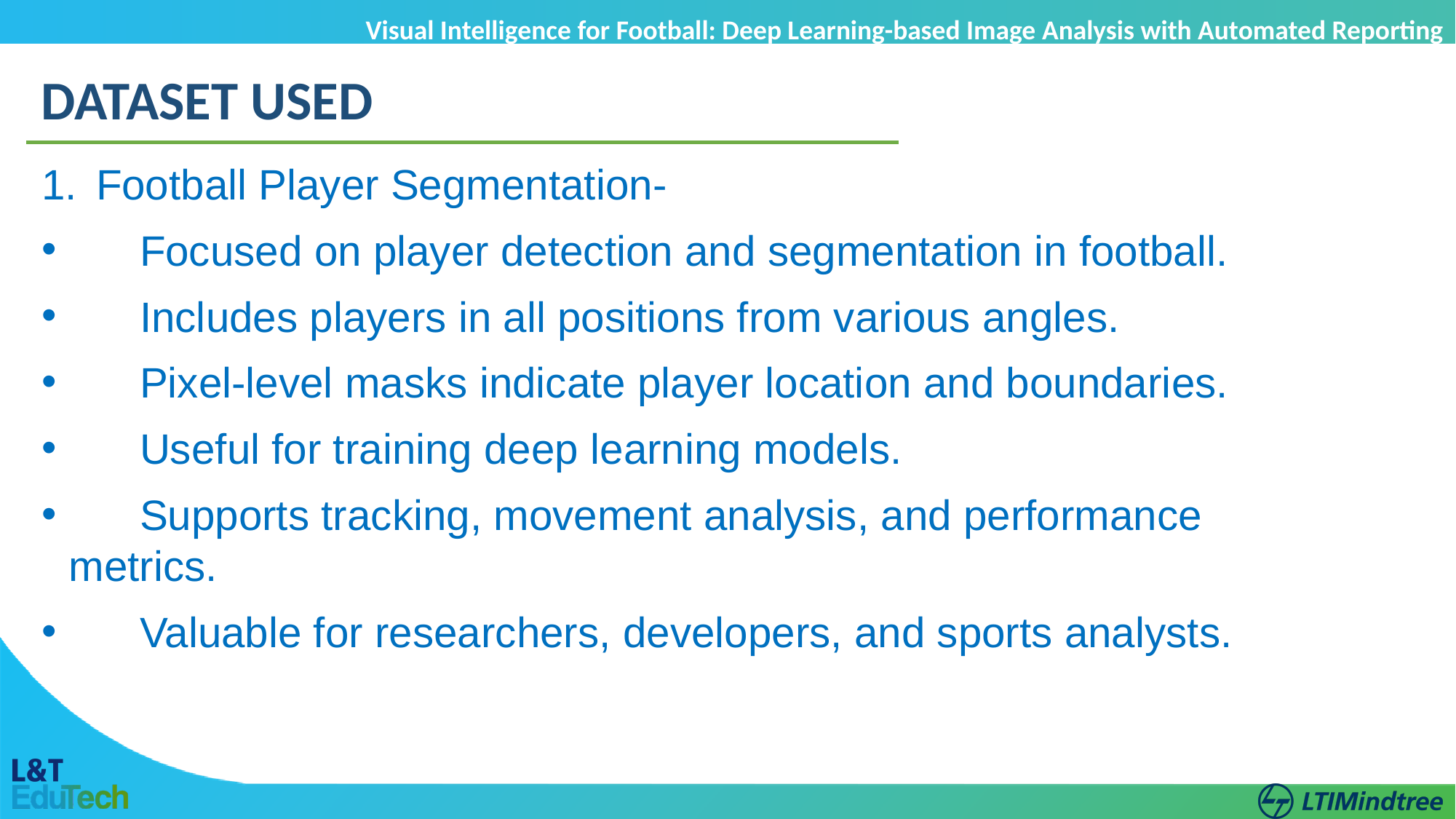

Visual Intelligence for Football: Deep Learning-based Image Analysis with Automated Reporting

DATASET USED
Football Player Segmentation-
      Focused on player detection and segmentation in football.
      Includes players in all positions from various angles.
      Pixel-level masks indicate player location and boundaries.
      Useful for training deep learning models.
      Supports tracking, movement analysis, and performance metrics.
      Valuable for researchers, developers, and sports analysts.